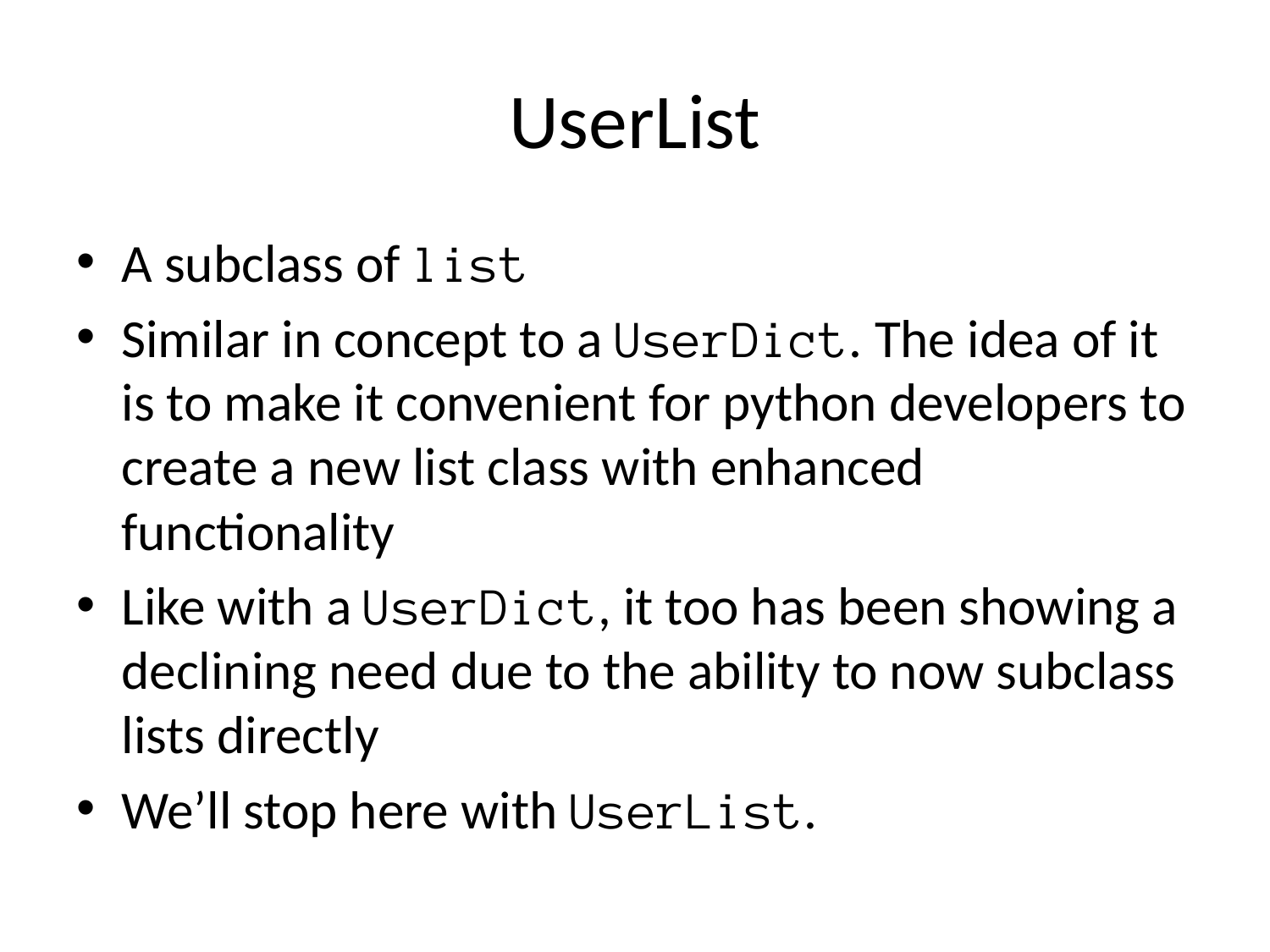

# UserList
A subclass of list
Similar in concept to a UserDict. The idea of it is to make it convenient for python developers to create a new list class with enhanced functionality
Like with a UserDict, it too has been showing a declining need due to the ability to now subclass lists directly
We’ll stop here with UserList.